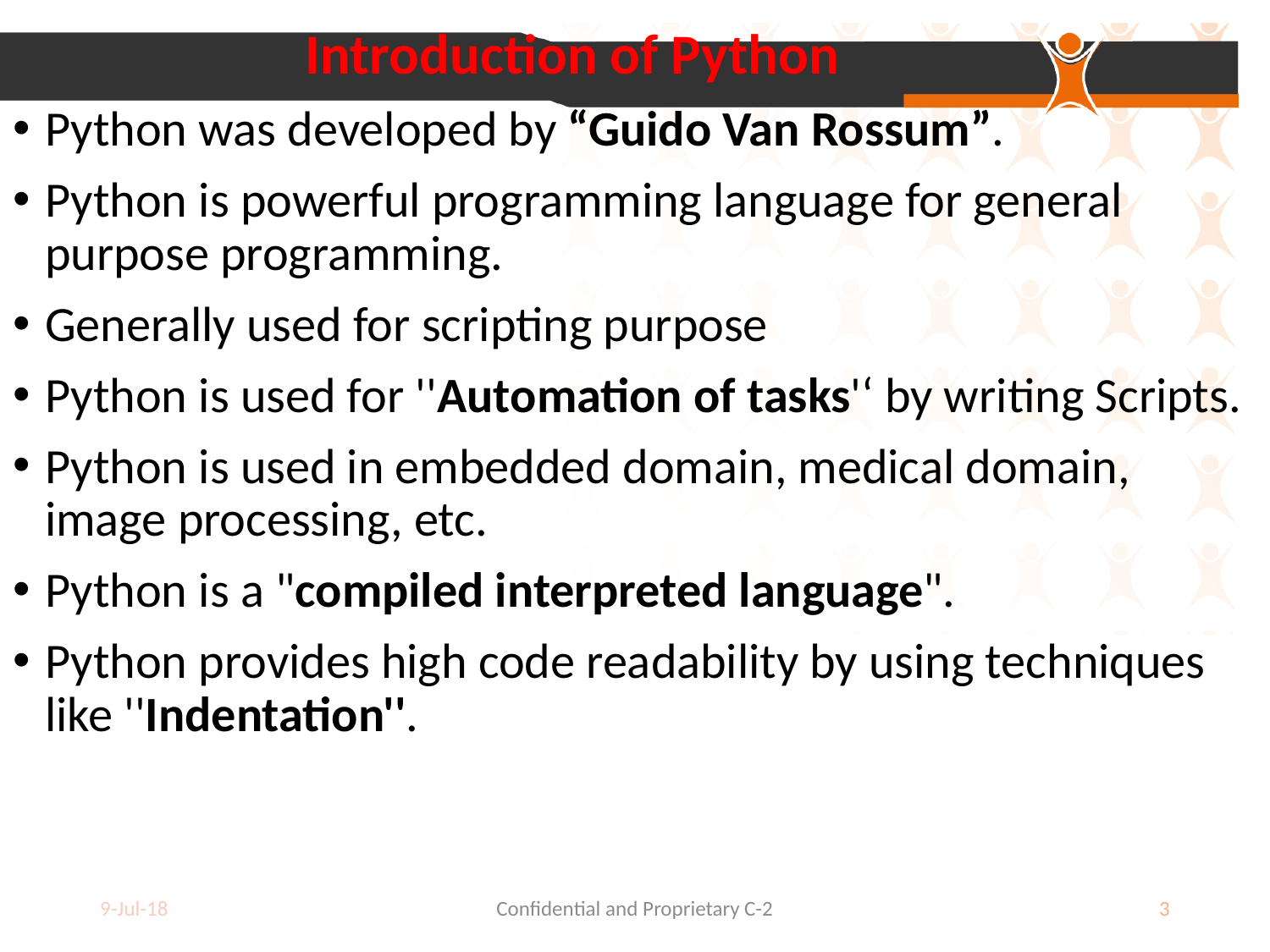

Introduction of Python
Python was developed by “Guido Van Rossum”.
Python is powerful programming language for general purpose programming.
Generally used for scripting purpose
Python is used for ''Automation of tasks'‘ by writing Scripts.
Python is used in embedded domain, medical domain, image processing, etc.
Python is a "compiled interpreted language".
Python provides high code readability by using techniques like ''Indentation''.
ING

9-Jul-18
Confidential and Proprietary C-2
3